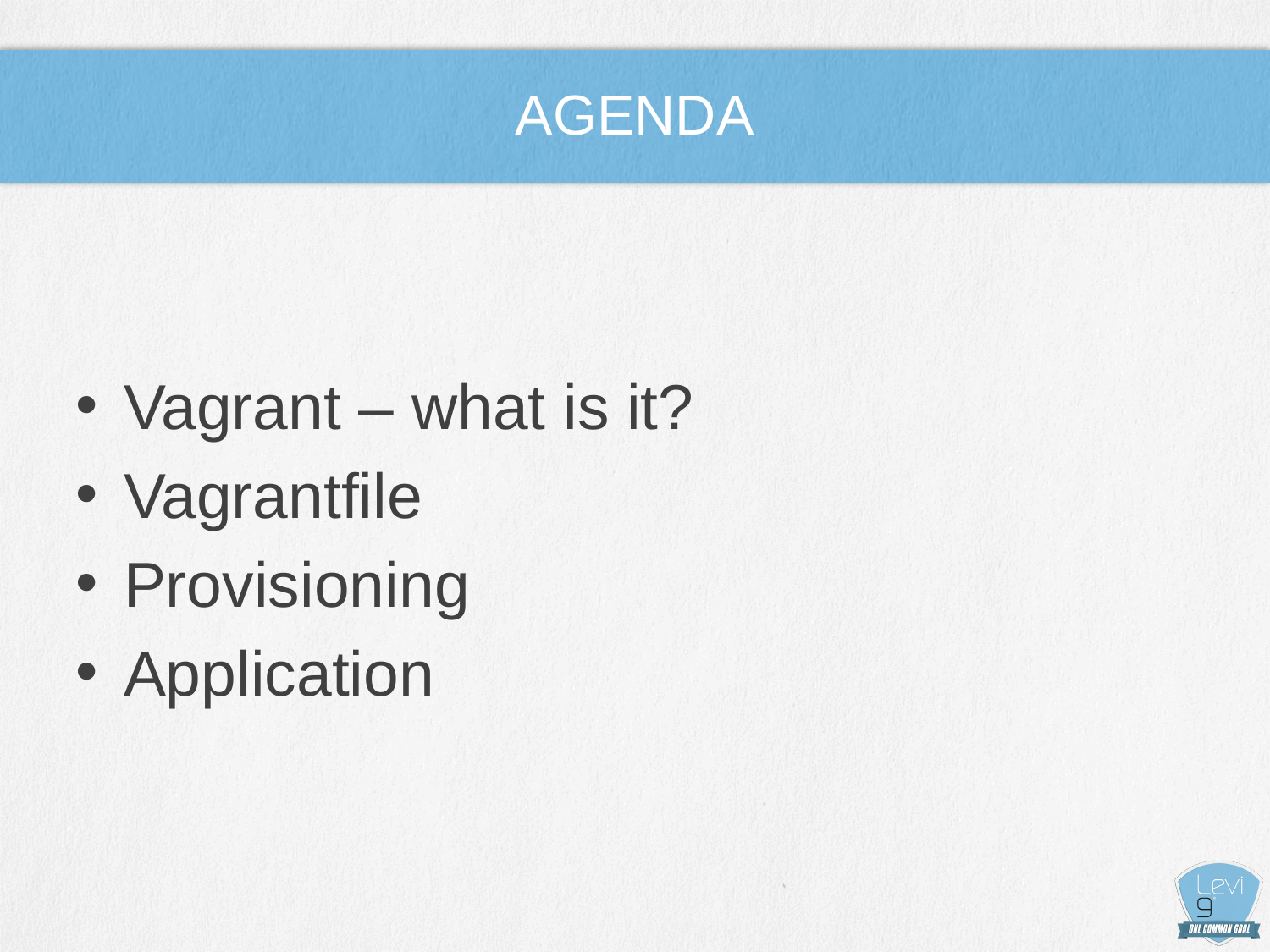

# Agenda
Vagrant – what is it?
Vagrantfile
Provisioning
Application